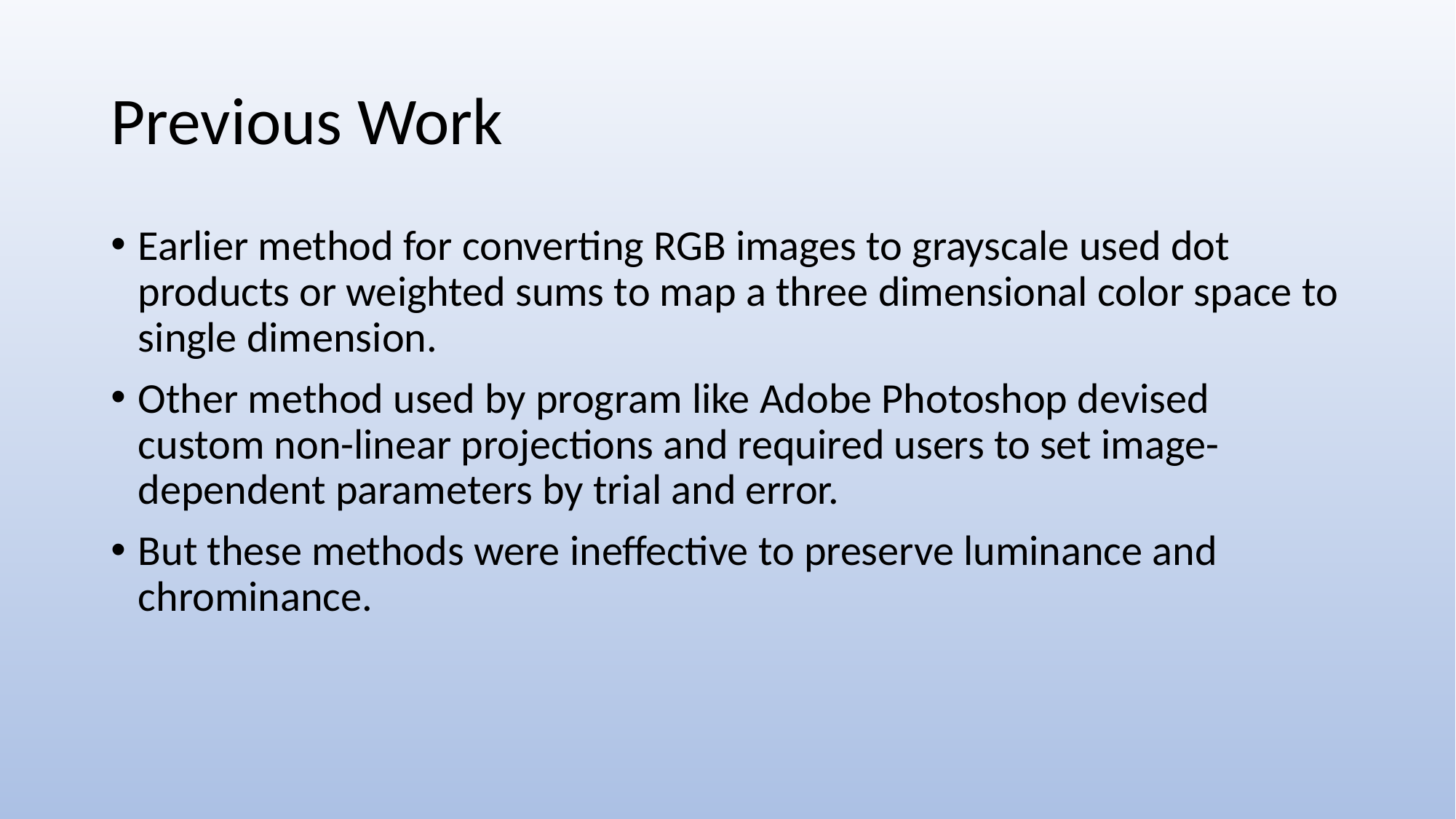

# Previous Work
Earlier method for converting RGB images to grayscale used dot products or weighted sums to map a three dimensional color space to single dimension.
Other method used by program like Adobe Photoshop devised custom non-linear projections and required users to set image-dependent parameters by trial and error.
But these methods were ineffective to preserve luminance and chrominance.